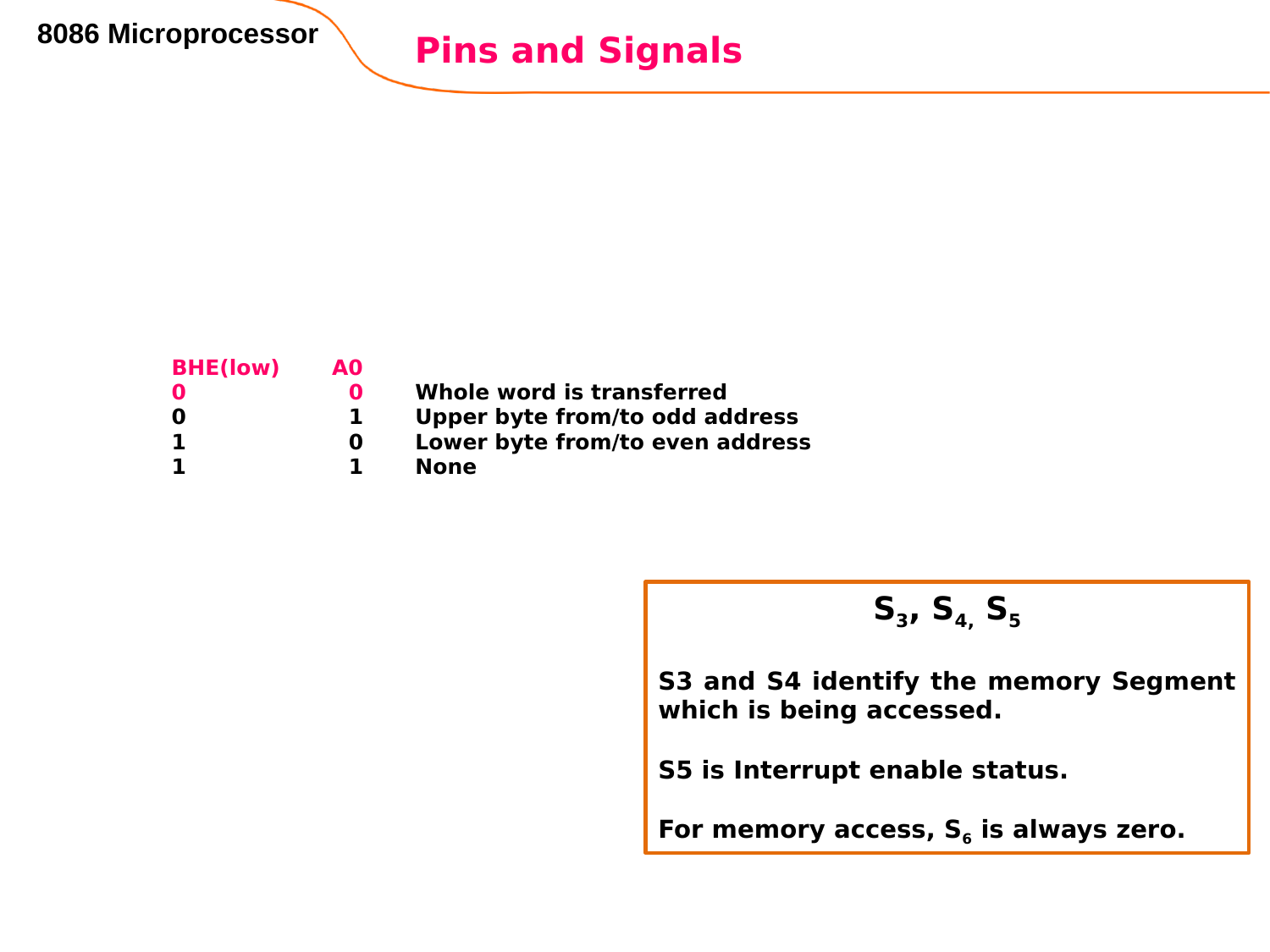

8086 Microprocessor
# Pins and Signals
| BHE(low) A0 0 0 0 1 1 0 1 1 | Whole word is transferred Upper byte from/to odd address Lower byte from/to even address None |
| --- | --- |
S3, S4, S5

S3 and S4 identify the memory Segment which is being accessed.

S5 is Interrupt enable status.

For memory access, S6 is always zero.